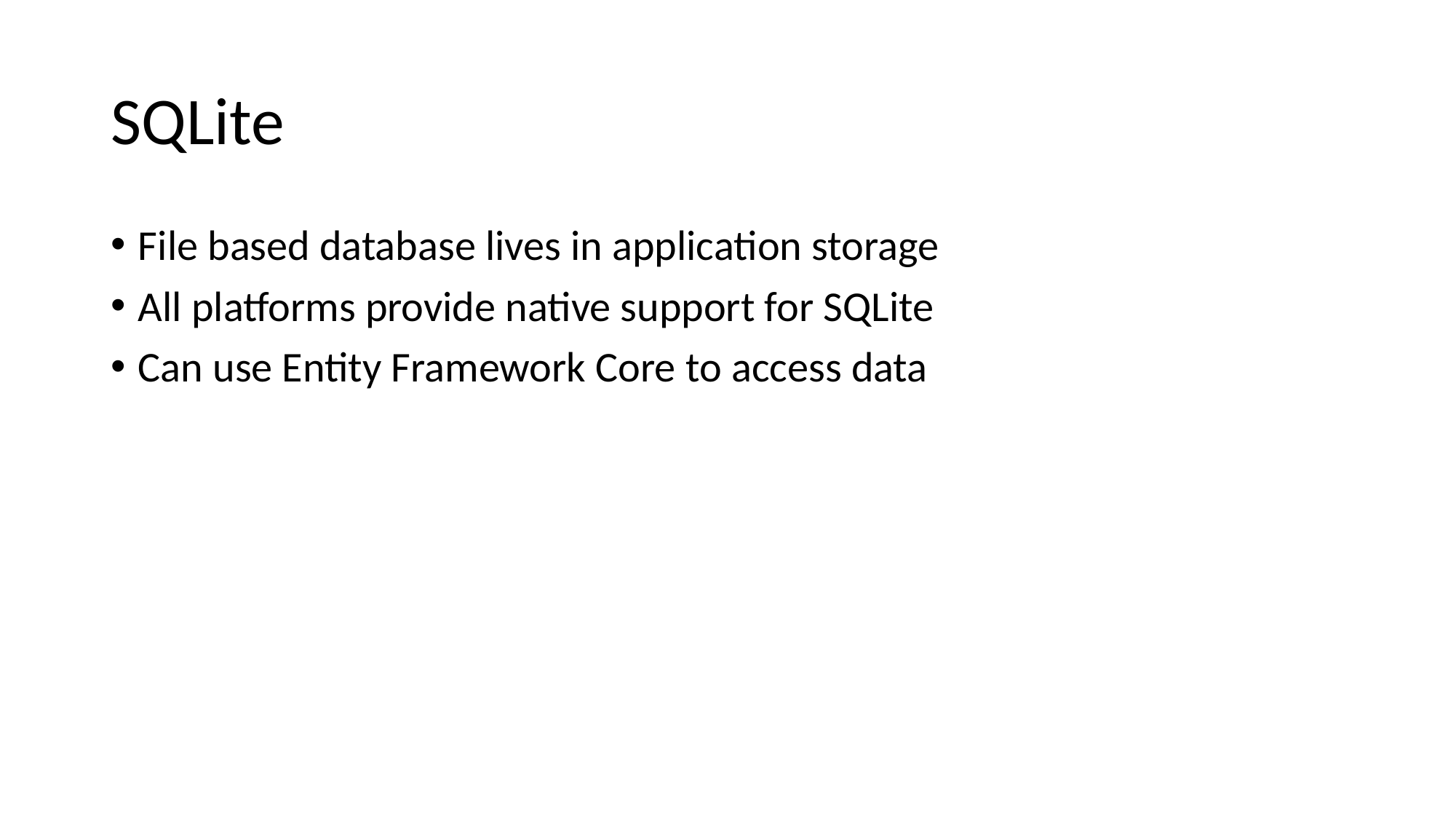

# SQLite
File based database lives in application storage
All platforms provide native support for SQLite
Can use Entity Framework Core to access data